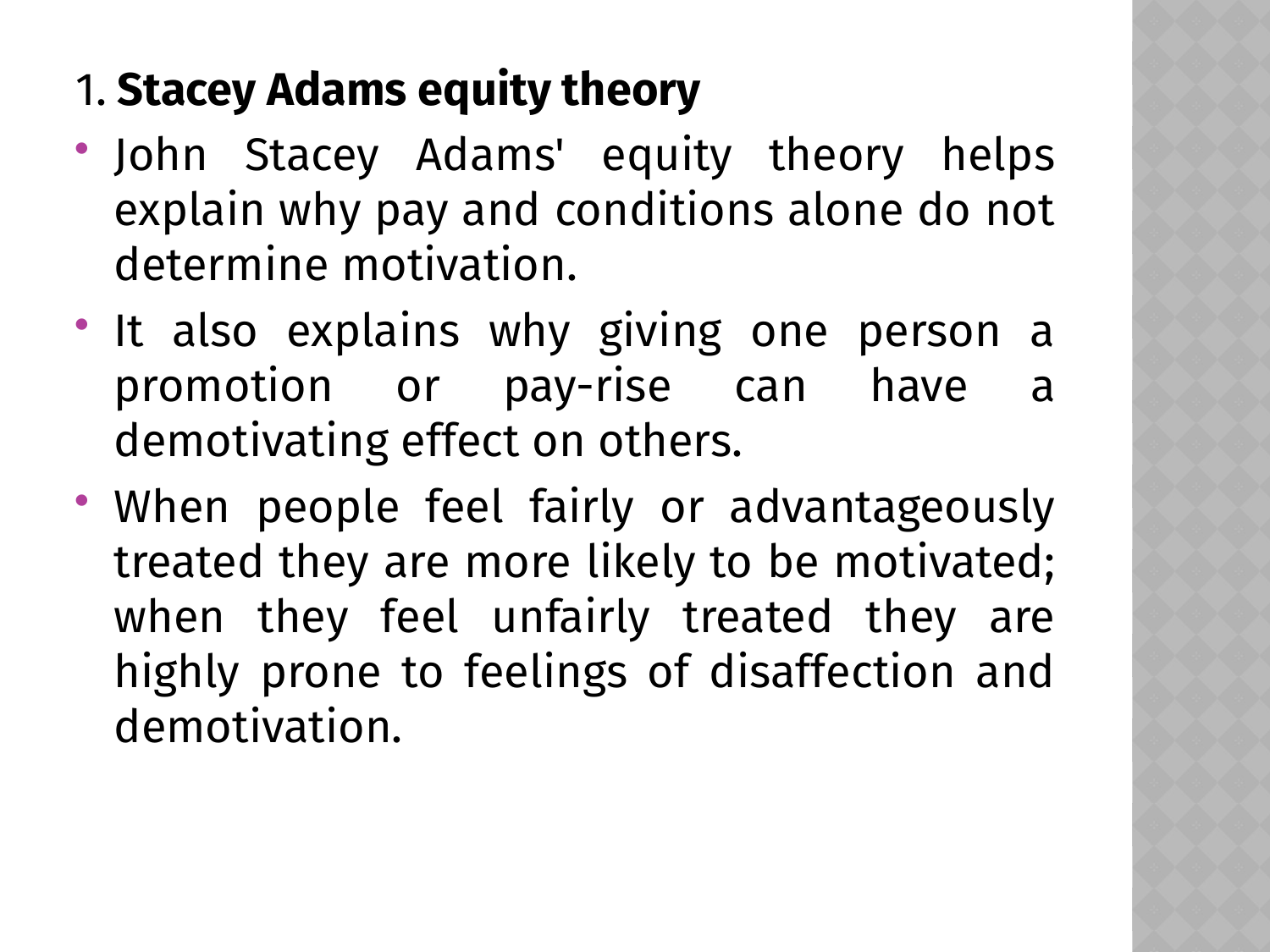

1. Stacey Adams equity theory
John Stacey Adams' equity theory helps explain why pay and conditions alone do not determine motivation.
It also explains why giving one person a promotion or pay-rise can have a demotivating effect on others.
When people feel fairly or advantageously treated they are more likely to be motivated; when they feel unfairly treated they are highly prone to feelings of disaffection and demotivation.